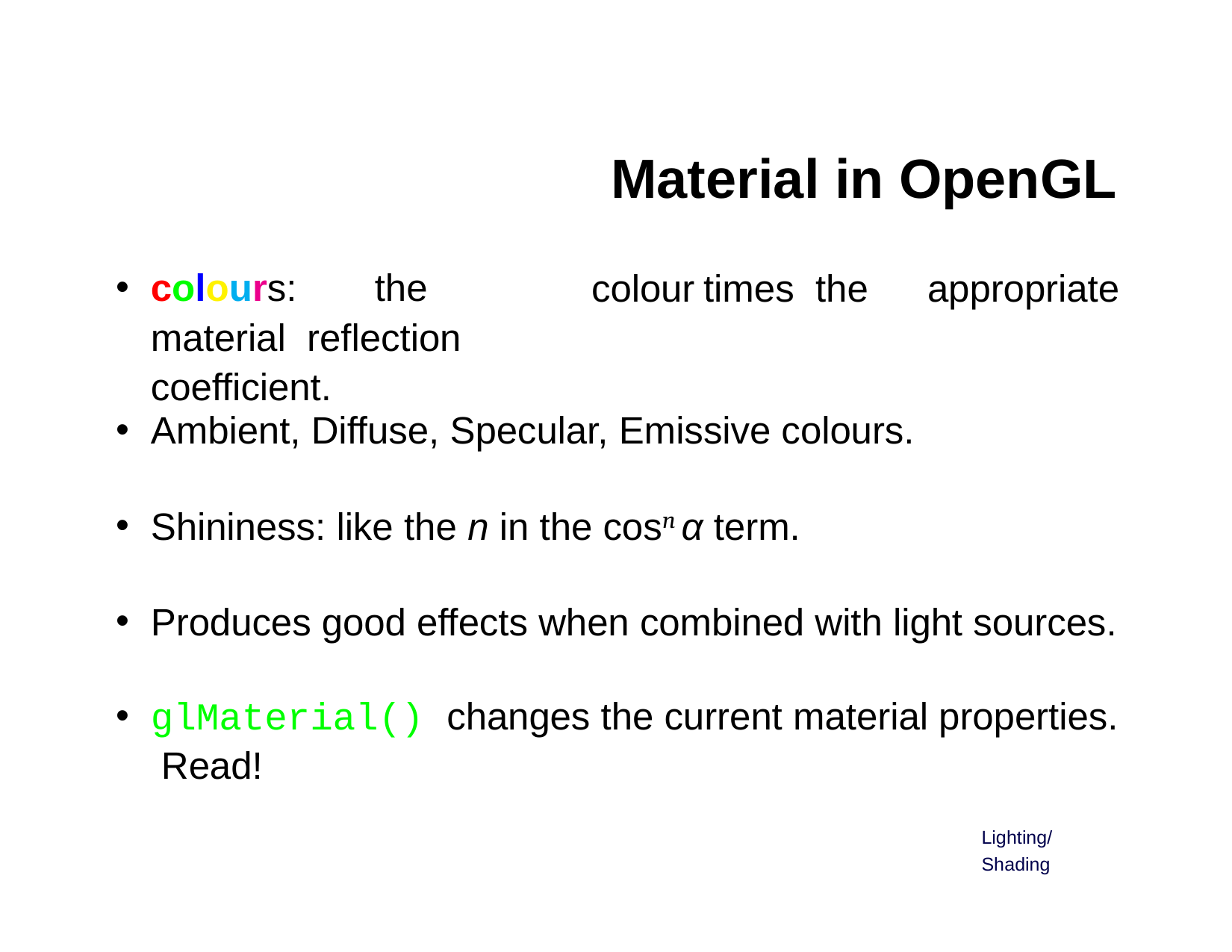

# Material in OpenGL
colours:	the	material  reflection coefficient.
colour	times	the	appropriate
Ambient, Diffuse, Specular, Emissive colours.

Shininess: like the n in the cosn α term.

Produces good effects when combined with light sources.

glMaterial() changes the current material properties.  Read!
Lighting/Shading